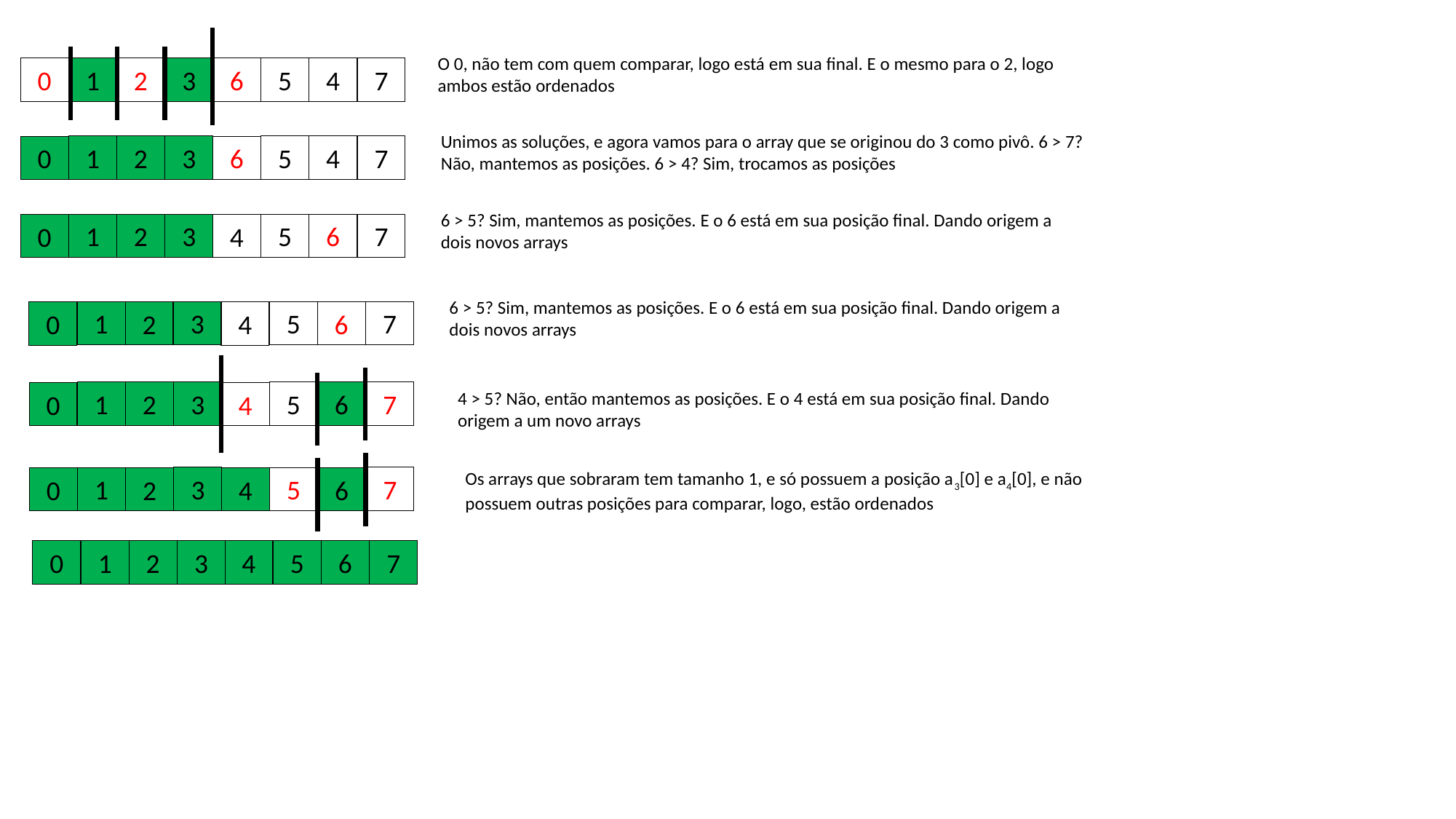

O 0, não tem com quem comparar, logo está em sua final. E o mesmo para o 2, logo ambos estão ordenados
3
7
1
5
2
4
0
6
Unimos as soluções, e agora vamos para o array que se originou do 3 como pivô. 6 > 7? Não, mantemos as posições. 6 > 4? Sim, trocamos as posições
3
7
1
5
2
4
0
6
6 > 5? Sim, mantemos as posições. E o 6 está em sua posição final. Dando origem a dois novos arrays
3
7
1
5
2
6
0
4
6 > 5? Sim, mantemos as posições. E o 6 está em sua posição final. Dando origem a dois novos arrays
3
7
1
5
2
6
0
4
4 > 5? Não, então mantemos as posições. E o 4 está em sua posição final. Dando origem a um novo arrays
3
7
1
5
2
6
0
4
Os arrays que sobraram tem tamanho 1, e só possuem a posição a3[0] e a4[0], e não possuem outras posições para comparar, logo, estão ordenados
3
7
1
5
2
6
0
4
3
7
1
5
2
6
0
4